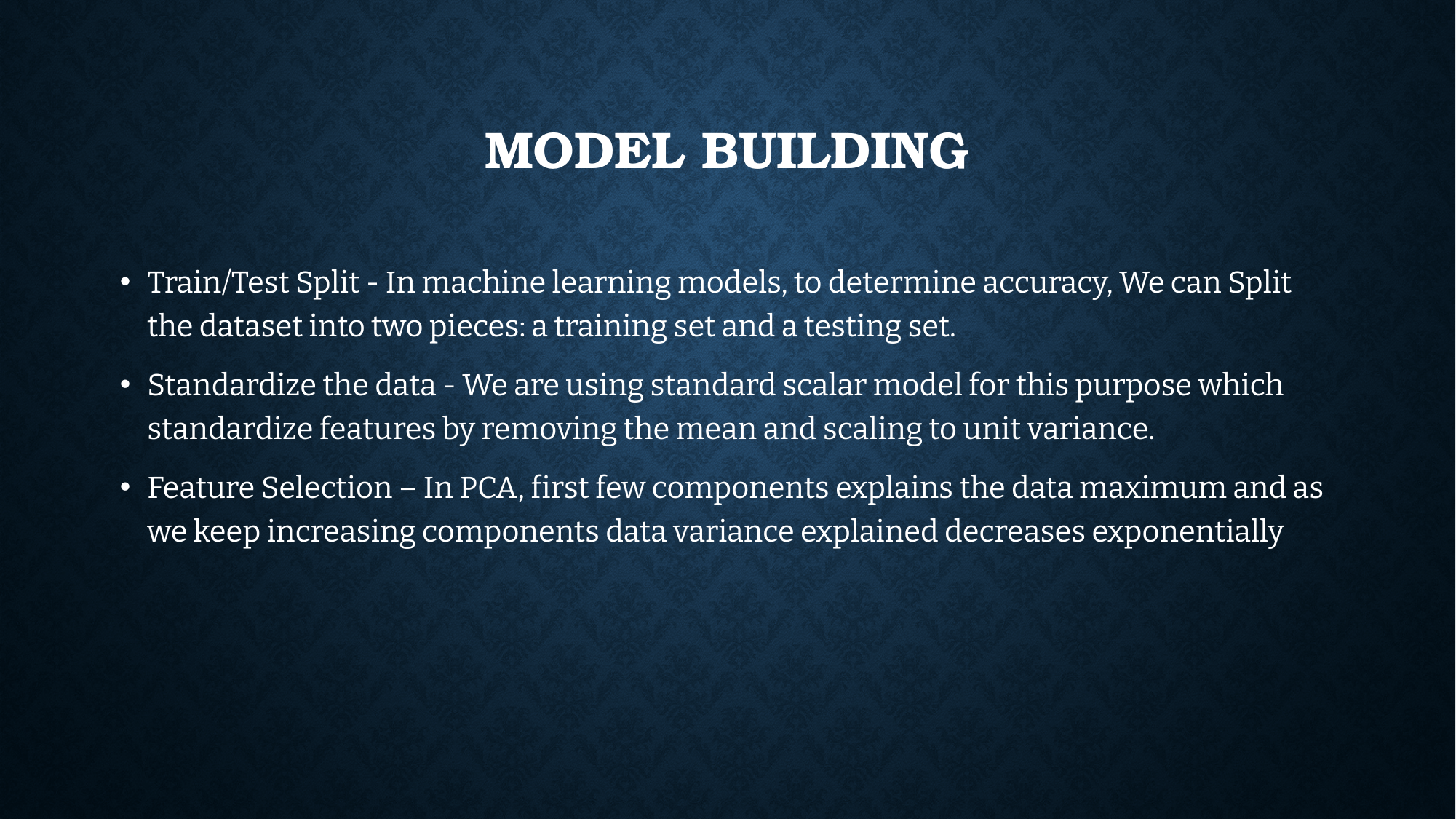

# Model Building
Train/Test Split - In machine learning models, to determine accuracy, We can Split the dataset into two pieces: a training set and a testing set.
Standardize the data - We are using standard scalar model for this purpose which standardize features by removing the mean and scaling to unit variance.
Feature Selection – In PCA, first few components explains the data maximum and as we keep increasing components data variance explained decreases exponentially